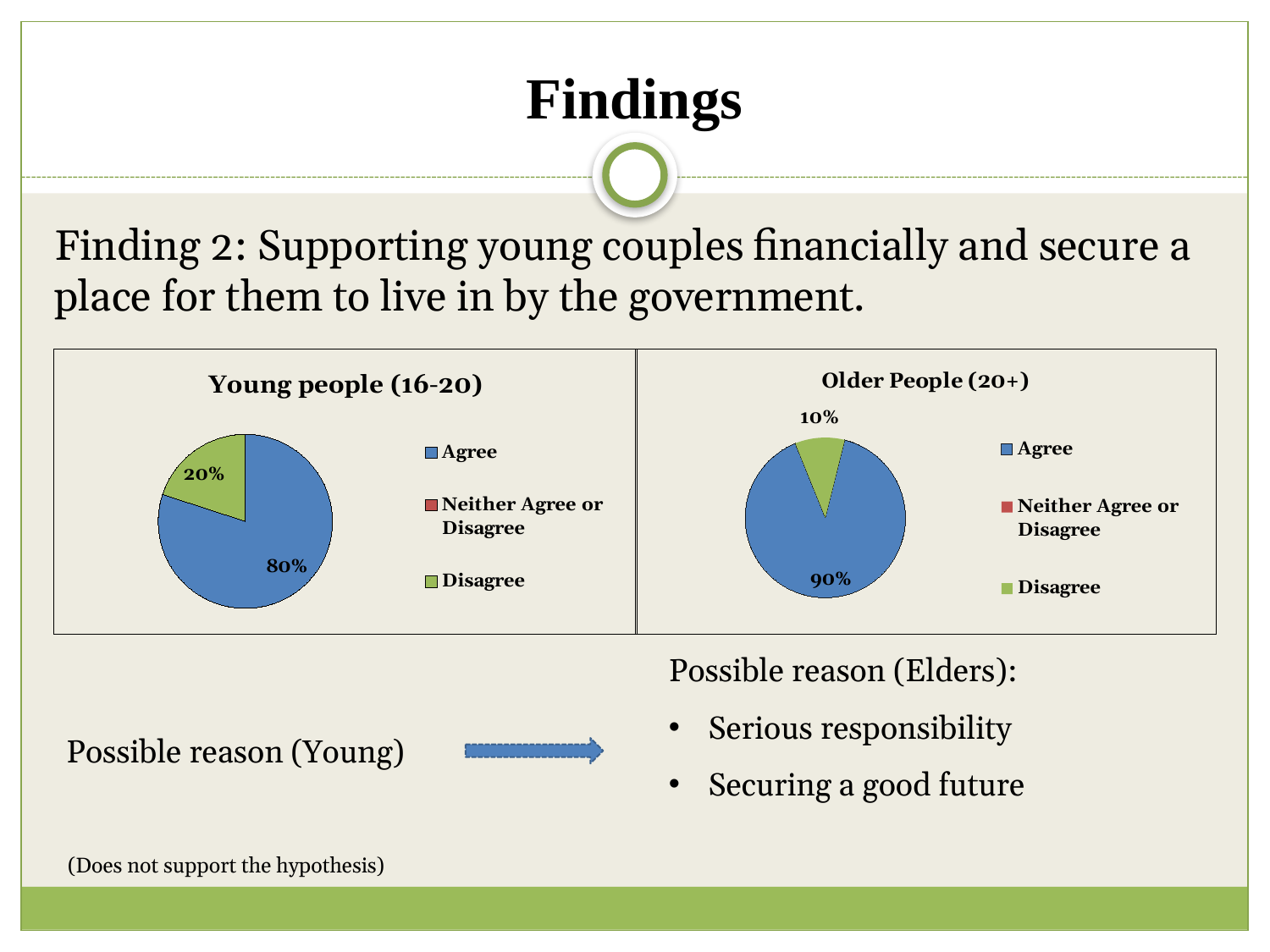

# Findings
Finding 2: Supporting young couples financially and secure a place for them to live in by the government.

[unsupported chart]

### Chart:

| Category | Older People (20+) |
|---|---|
| Agree | 9.0 |
| Neither Agree or Disagree | 0.0 |
| Disagree | 1.0 |
Possible reason (Elders):
Serious responsibility
Securing a good future

Possible reason (Young)

(Does not support the hypothesis)